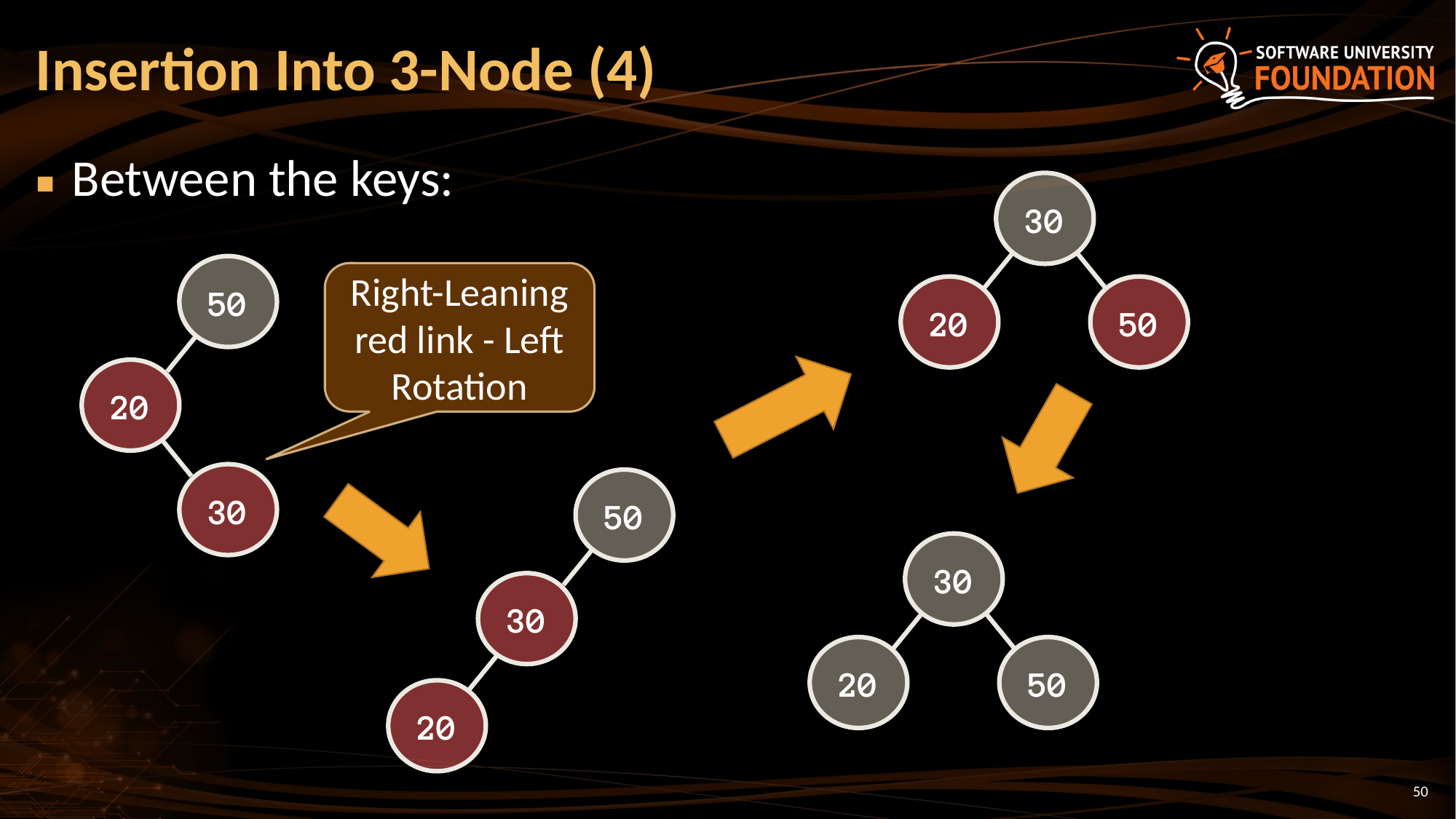

# Insertion Into 3-Node (4)
Between the keys:
30
50
Right-Leaning red link - Left Rotation
20
50
20

30
50

30
30
20
50
20
50